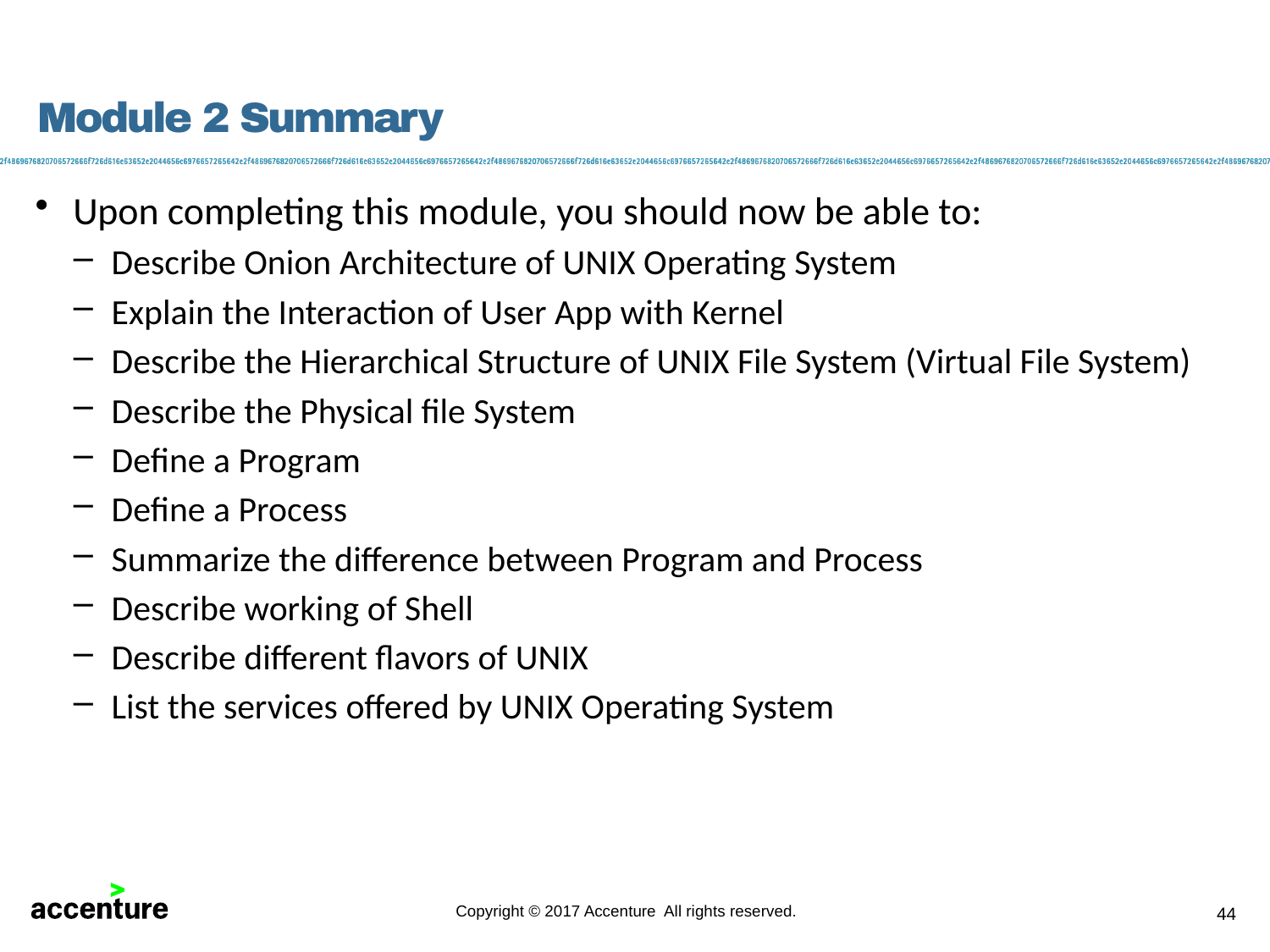

Module 2 Summary
Upon completing this module, you should now be able to:
Describe Onion Architecture of UNIX Operating System
Explain the Interaction of User App with Kernel
Describe the Hierarchical Structure of UNIX File System (Virtual File System)
Describe the Physical file System
Define a Program
Define a Process
Summarize the difference between Program and Process
Describe working of Shell
Describe different flavors of UNIX
List the services offered by UNIX Operating System

44